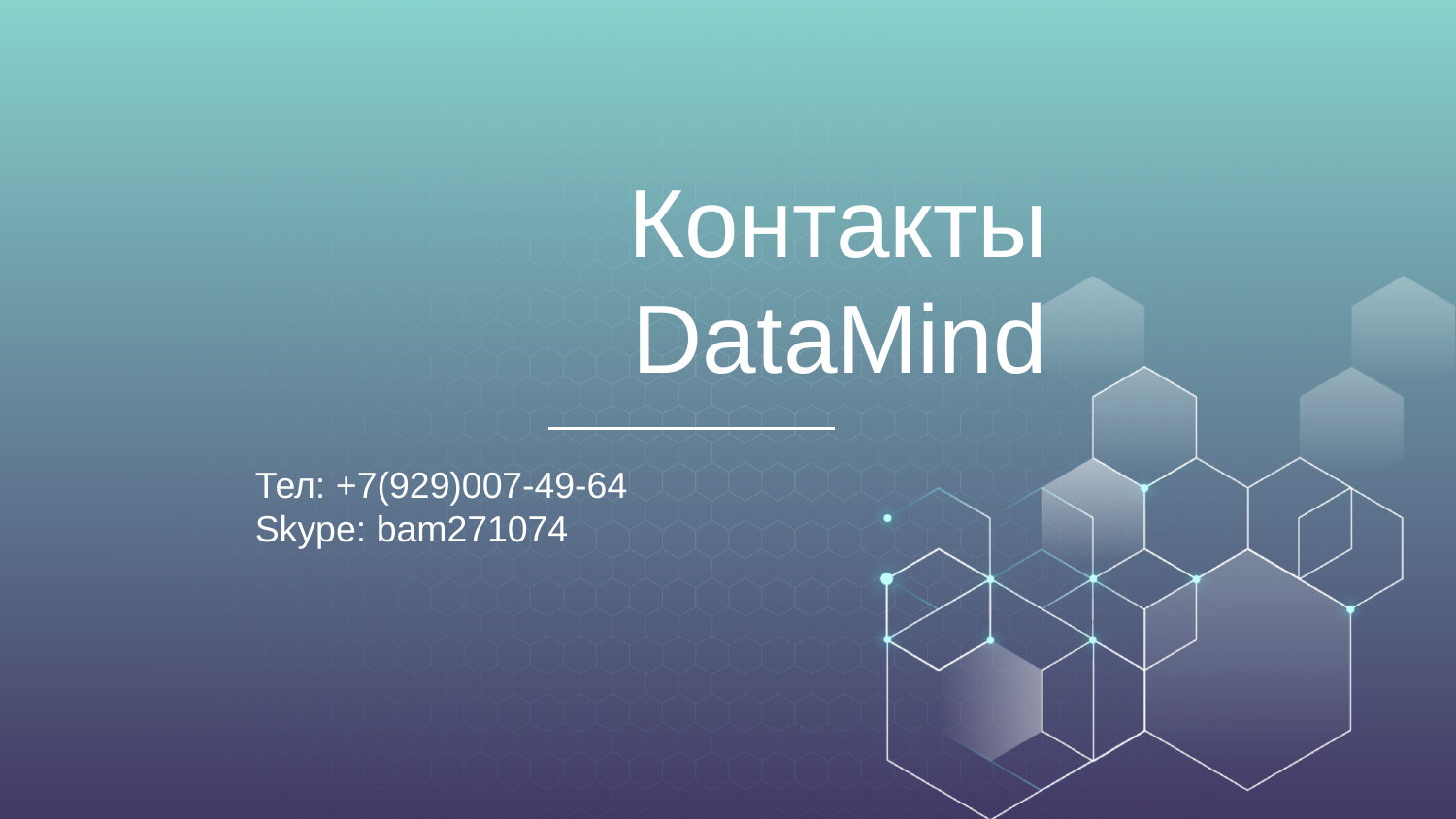

# Контакты DataMind
Тел: +7(929)007-49-64
Skype: bam271074